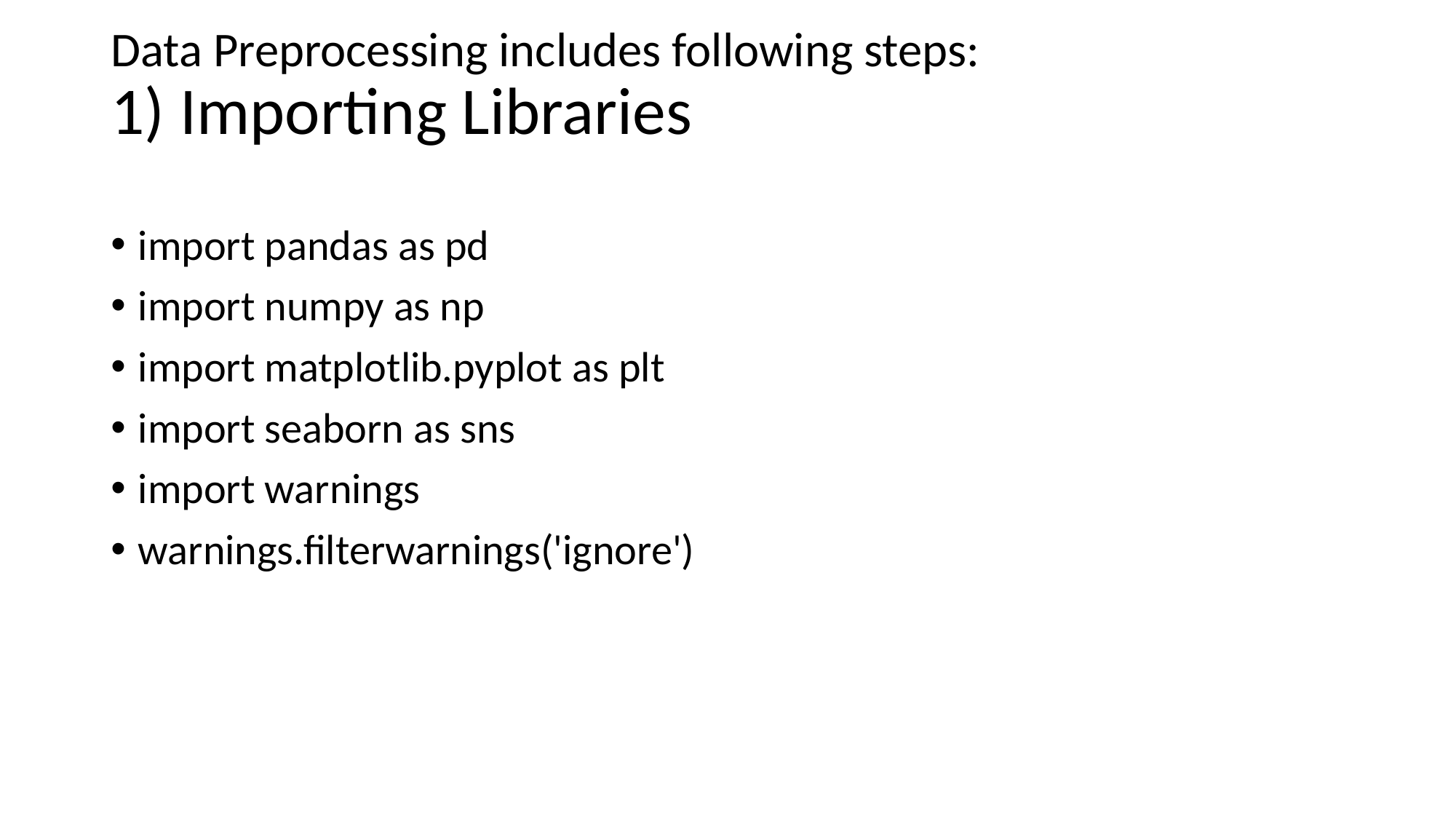

# Data Preprocessing includes following steps: 1) Importing Libraries

import pandas as pd
import numpy as np
import matplotlib.pyplot as plt
import seaborn as sns
import warnings
warnings.filterwarnings('ignore')